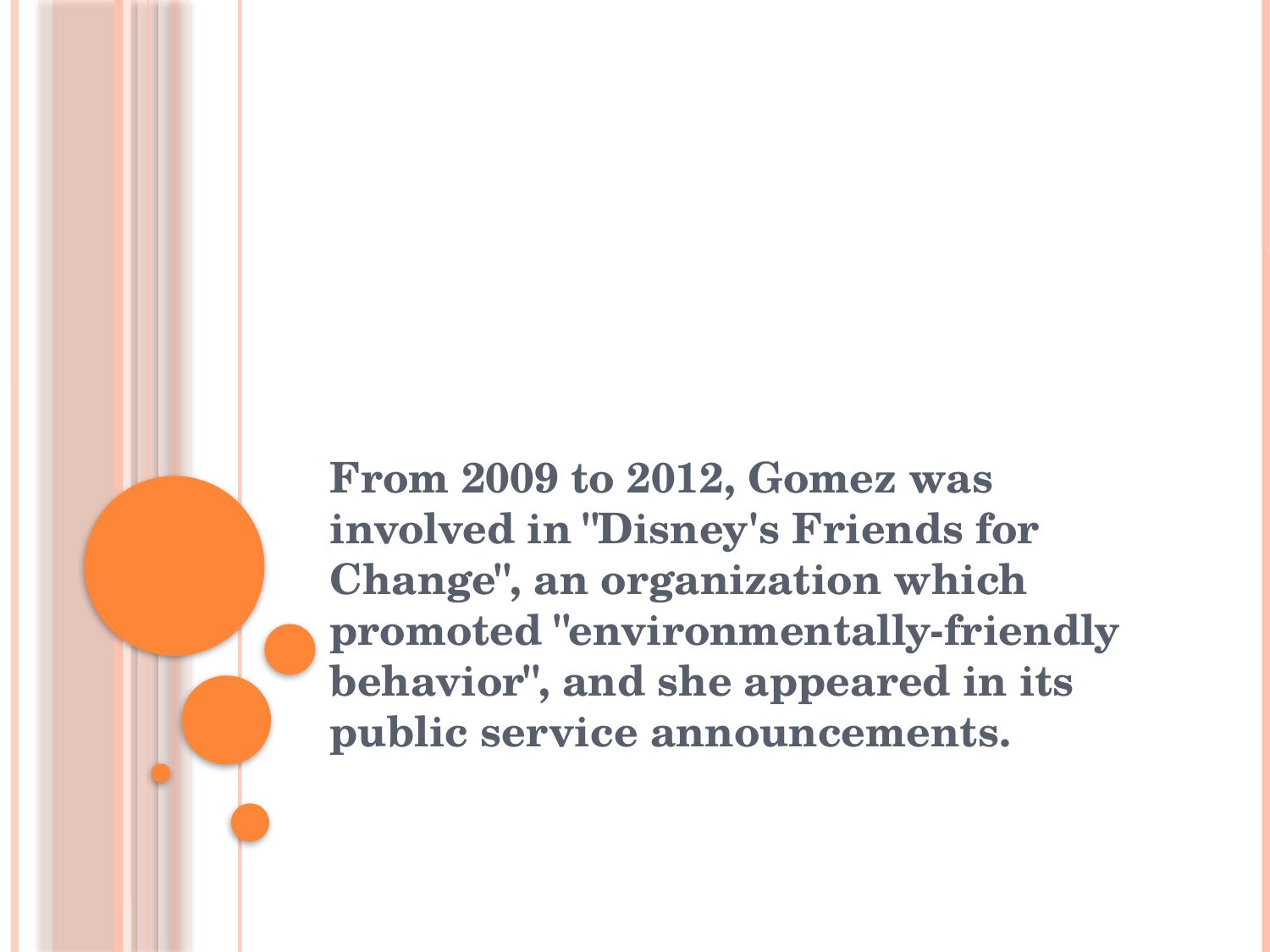

#
From 2009 to 2012, Gomez was involved in "Disney's Friends for Change", an organization which promoted "environmentally-friendly behavior", and she appeared in its public service announcements.